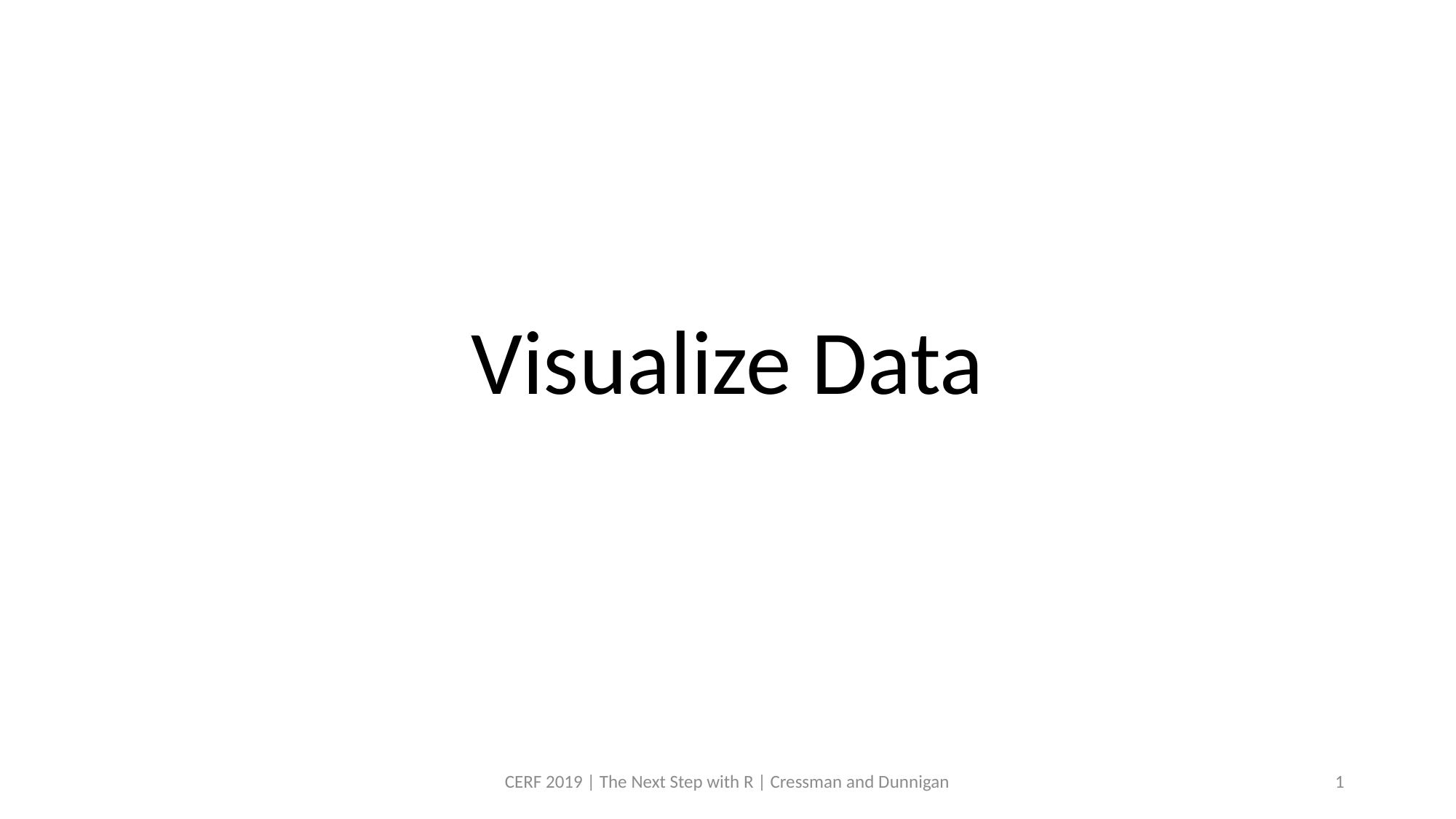

# Visualize Data

CERF 2019 | The Next Step with R | Cressman and Dunnigan
1